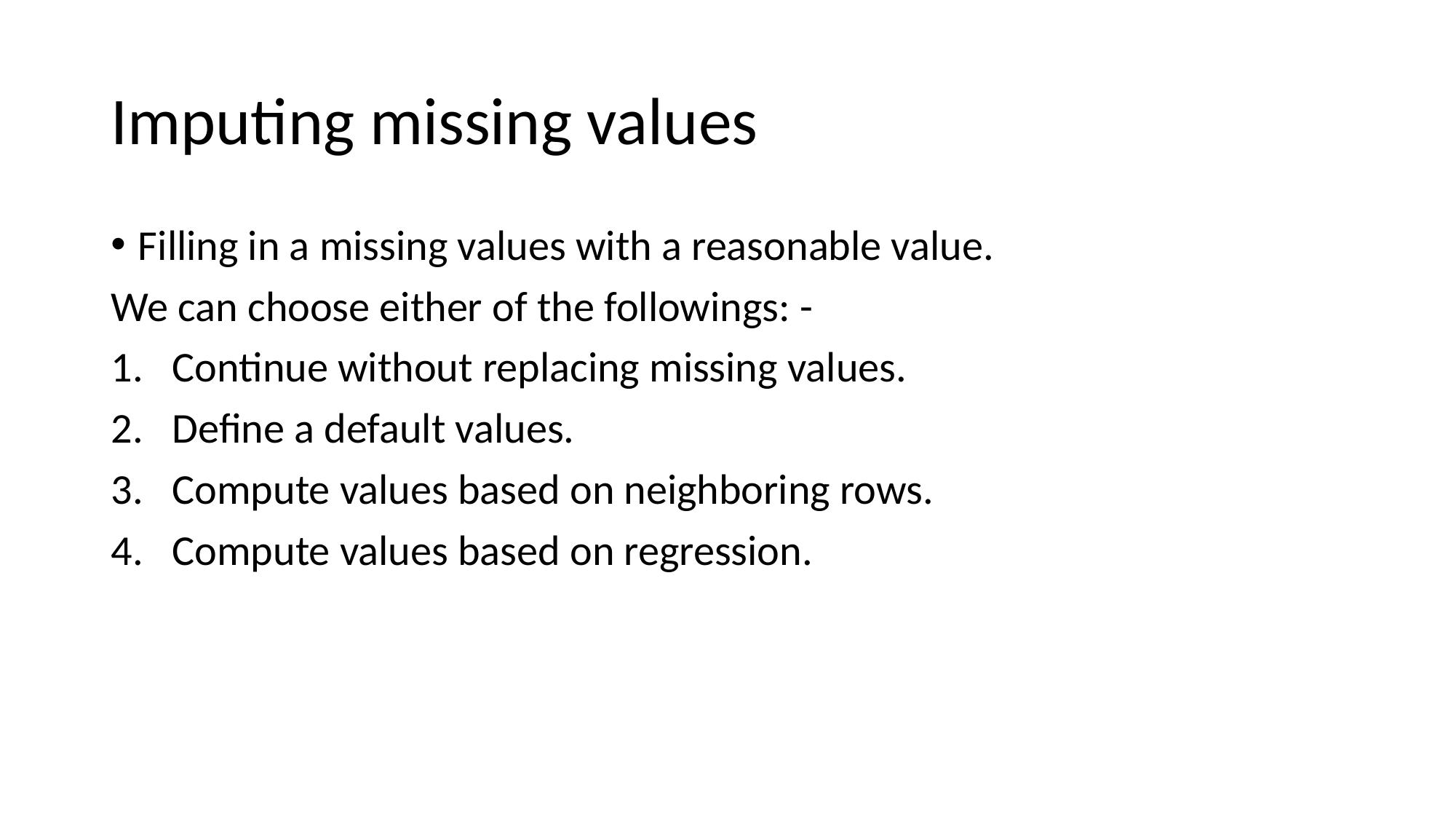

# Imputing missing values
Filling in a missing values with a reasonable value.
We can choose either of the followings: -
Continue without replacing missing values.
Define a default values.
Compute values based on neighboring rows.
Compute values based on regression.